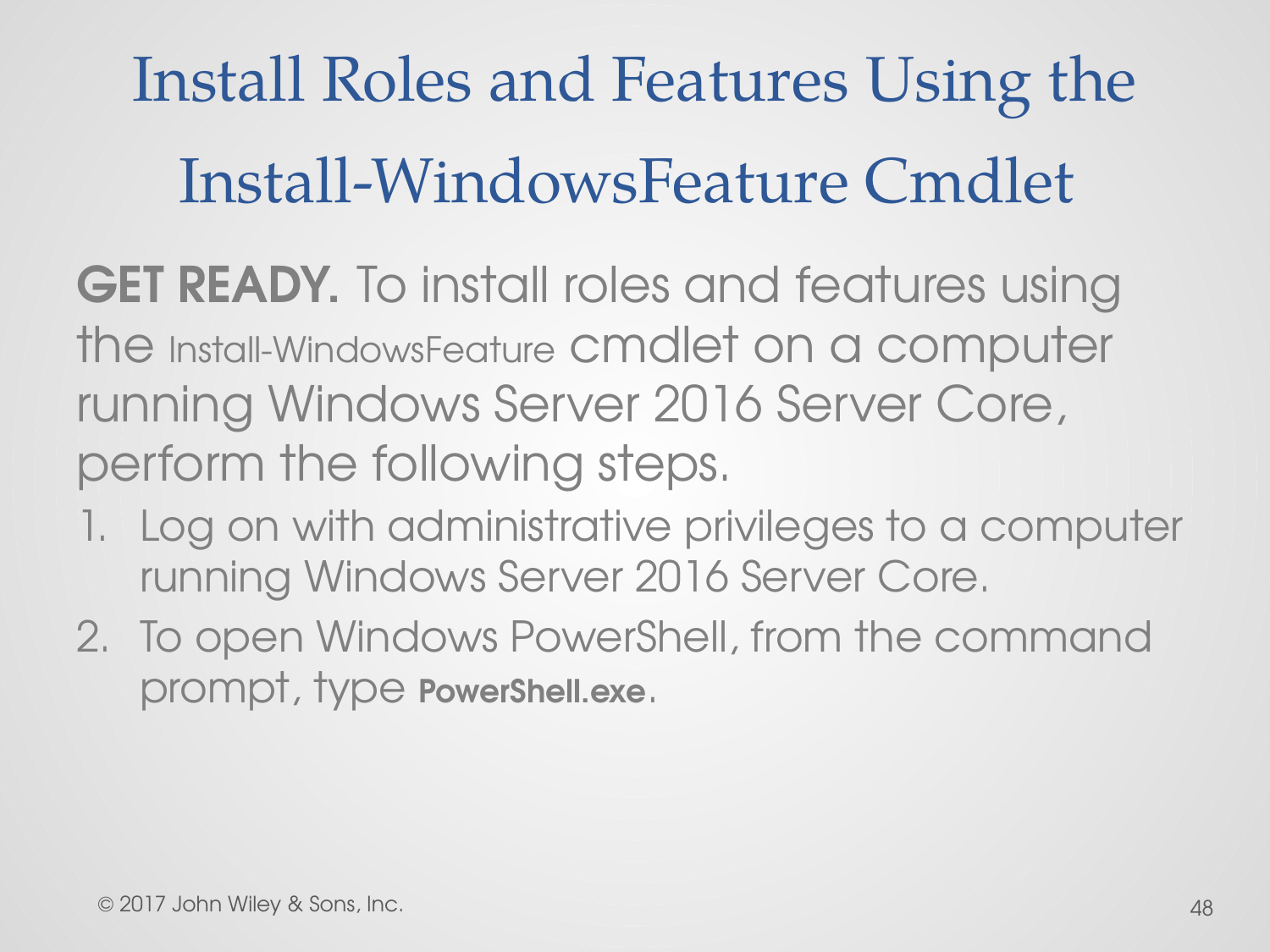

# Install Roles and Features Using the Install-WindowsFeature Cmdlet
GET READY. To install roles and features using the Install-WindowsFeature cmdlet on a computer running Windows Server 2016 Server Core, perform the following steps.
Log on with administrative privileges to a computer running Windows Server 2016 Server Core.
To open Windows PowerShell, from the command prompt, type PowerShell.exe.

© 2017 John Wiley & Sons, Inc.
48